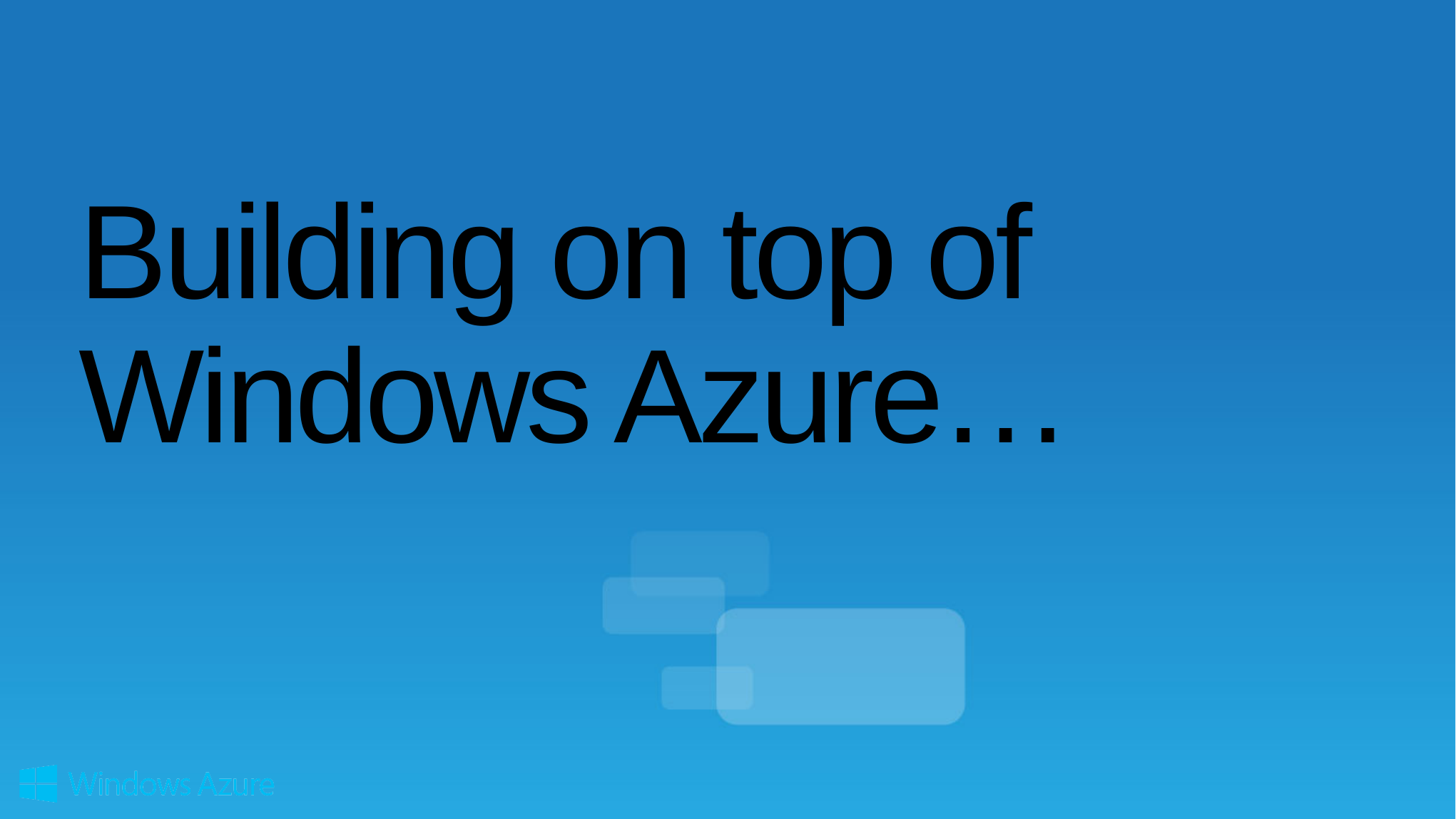

# Building on top of Windows Azure…